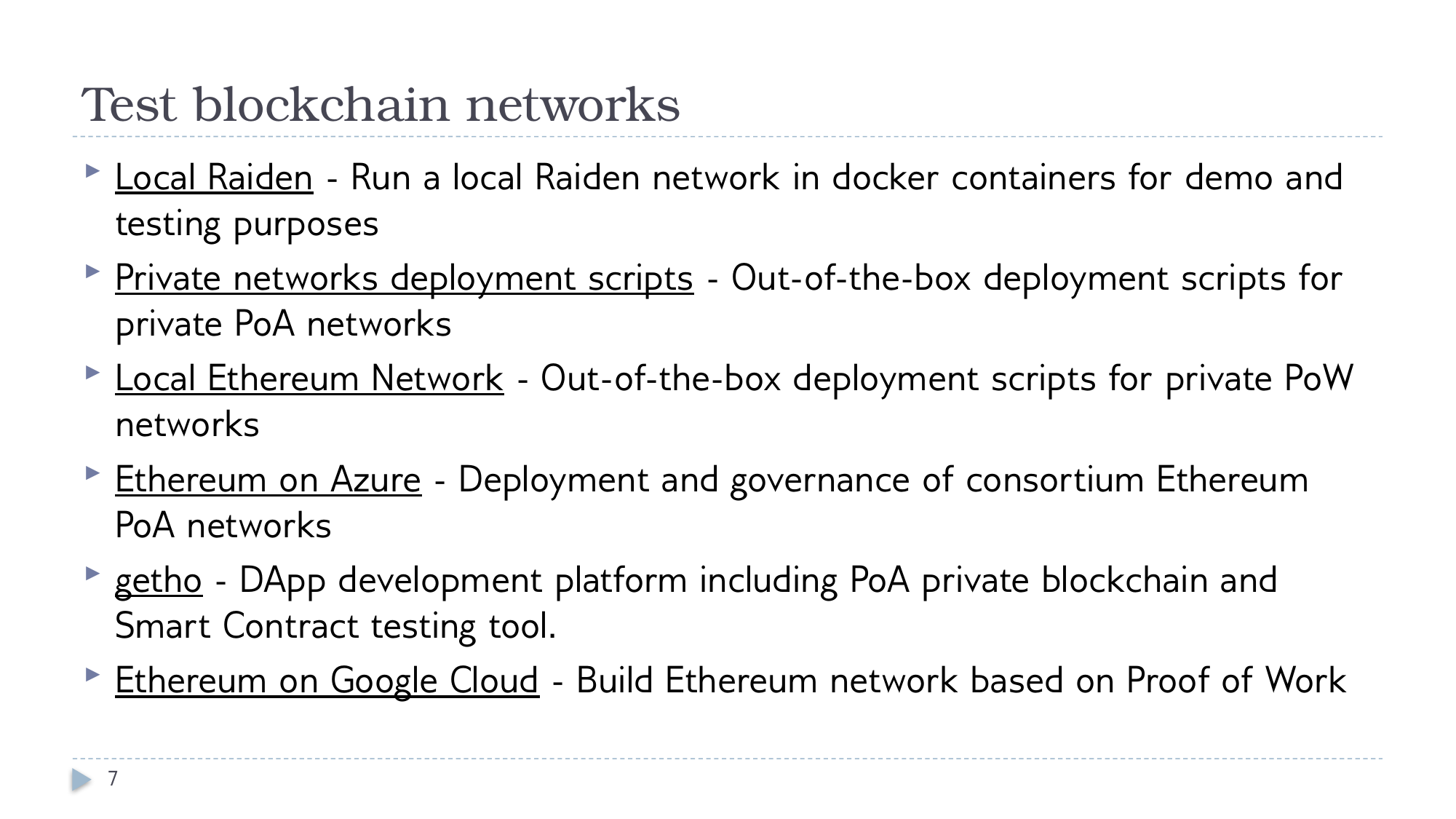

# Test blockchain networks
Local Raiden - Run a local Raiden network in docker containers for demo and testing purposes
Private networks deployment scripts - Out-of-the-box deployment scripts for private PoA networks
Local Ethereum Network - Out-of-the-box deployment scripts for private PoW networks
Ethereum on Azure - Deployment and governance of consortium Ethereum PoA networks
getho - DApp development platform including PoA private blockchain and Smart Contract testing tool.
Ethereum on Google Cloud - Build Ethereum network based on Proof of Work

7